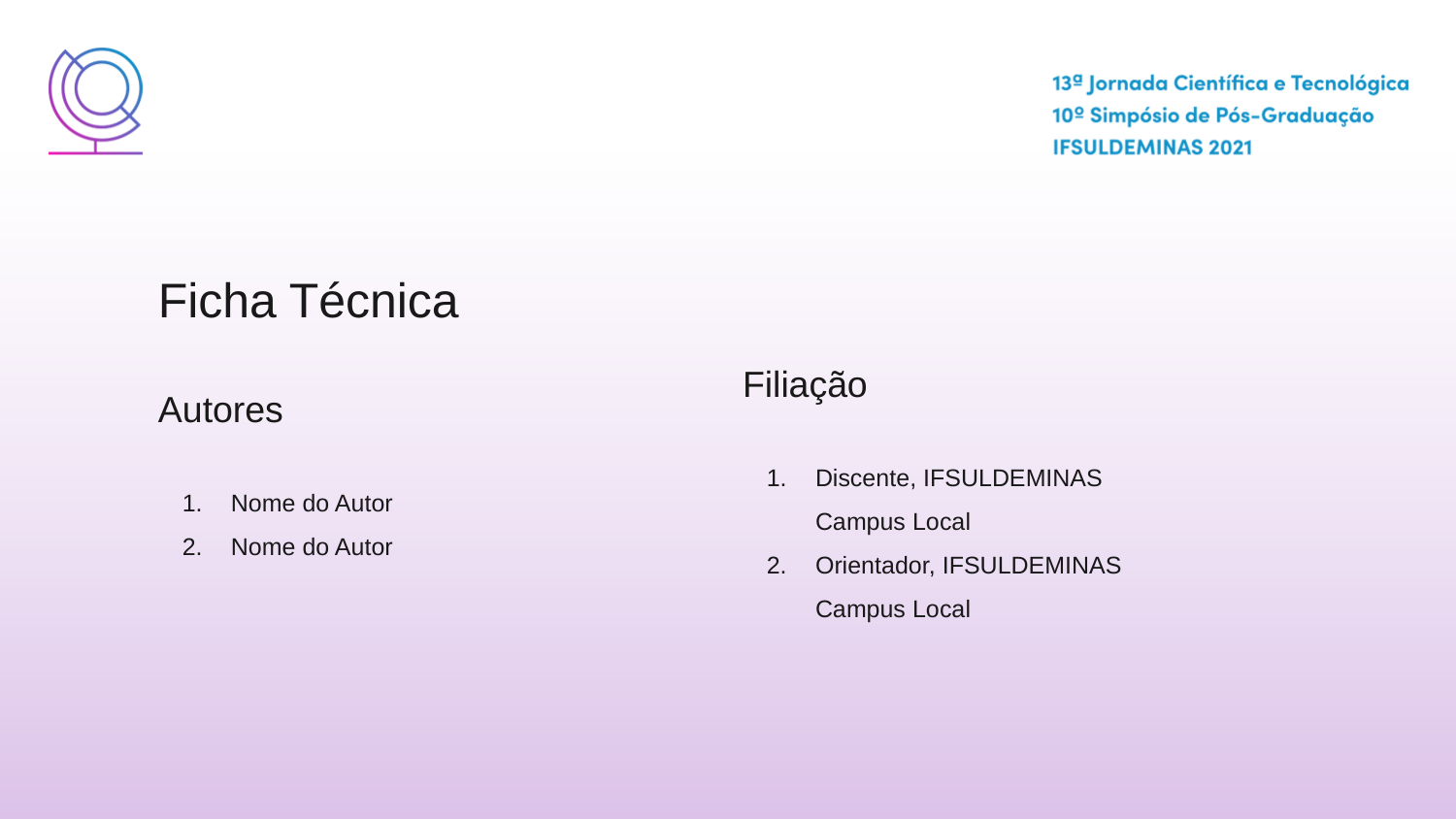

Filiação

Discente, IFSULDEMINAS
Campus Local
Orientador, IFSULDEMINAS
Campus Local
Ficha Técnica

Autores

Nome do Autor
Nome do Autor